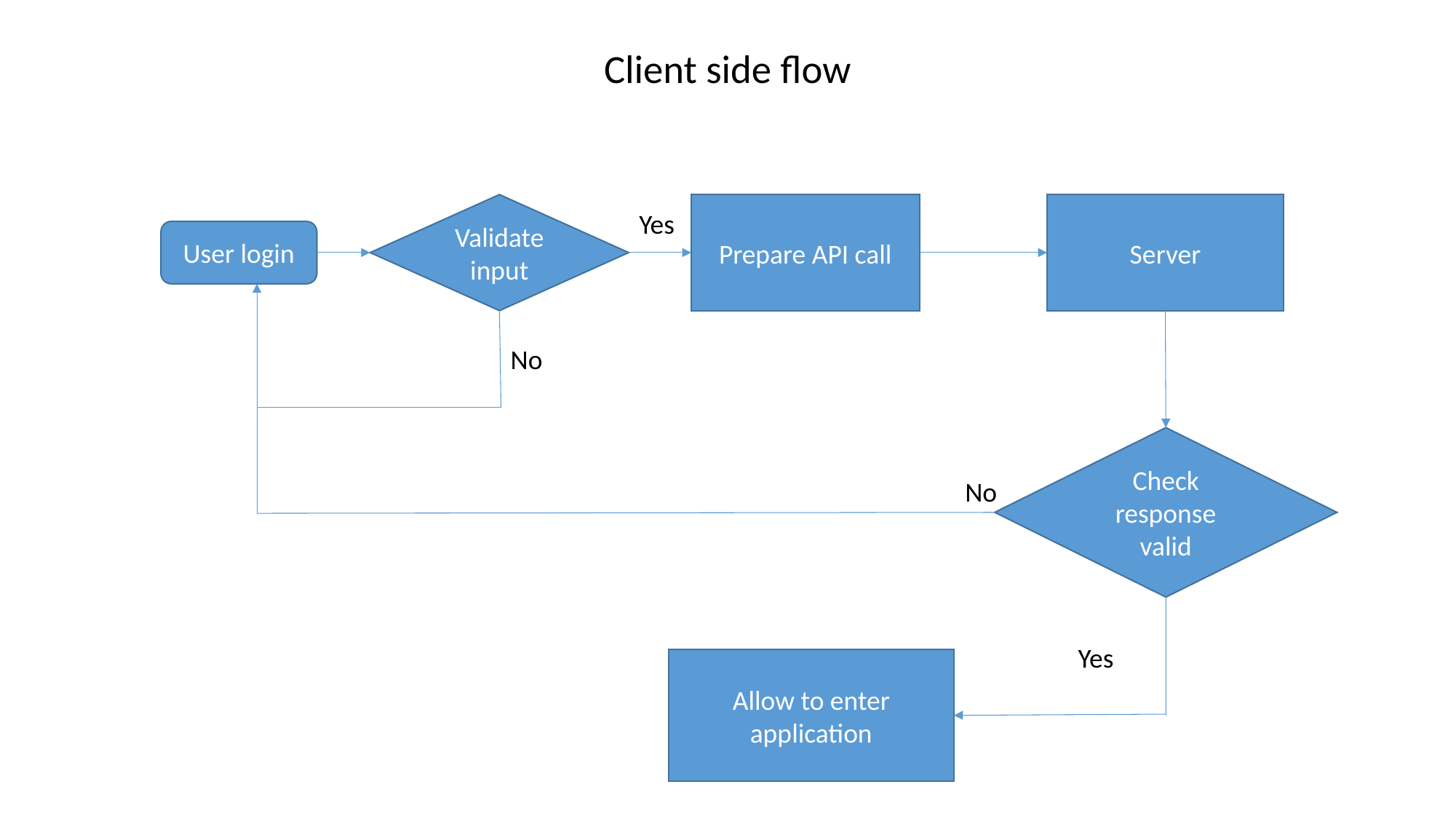

# Client side flow
Validate input
Prepare API call
Server
Yes
User login
No
Check response valid
No
Yes
Allow to enter application